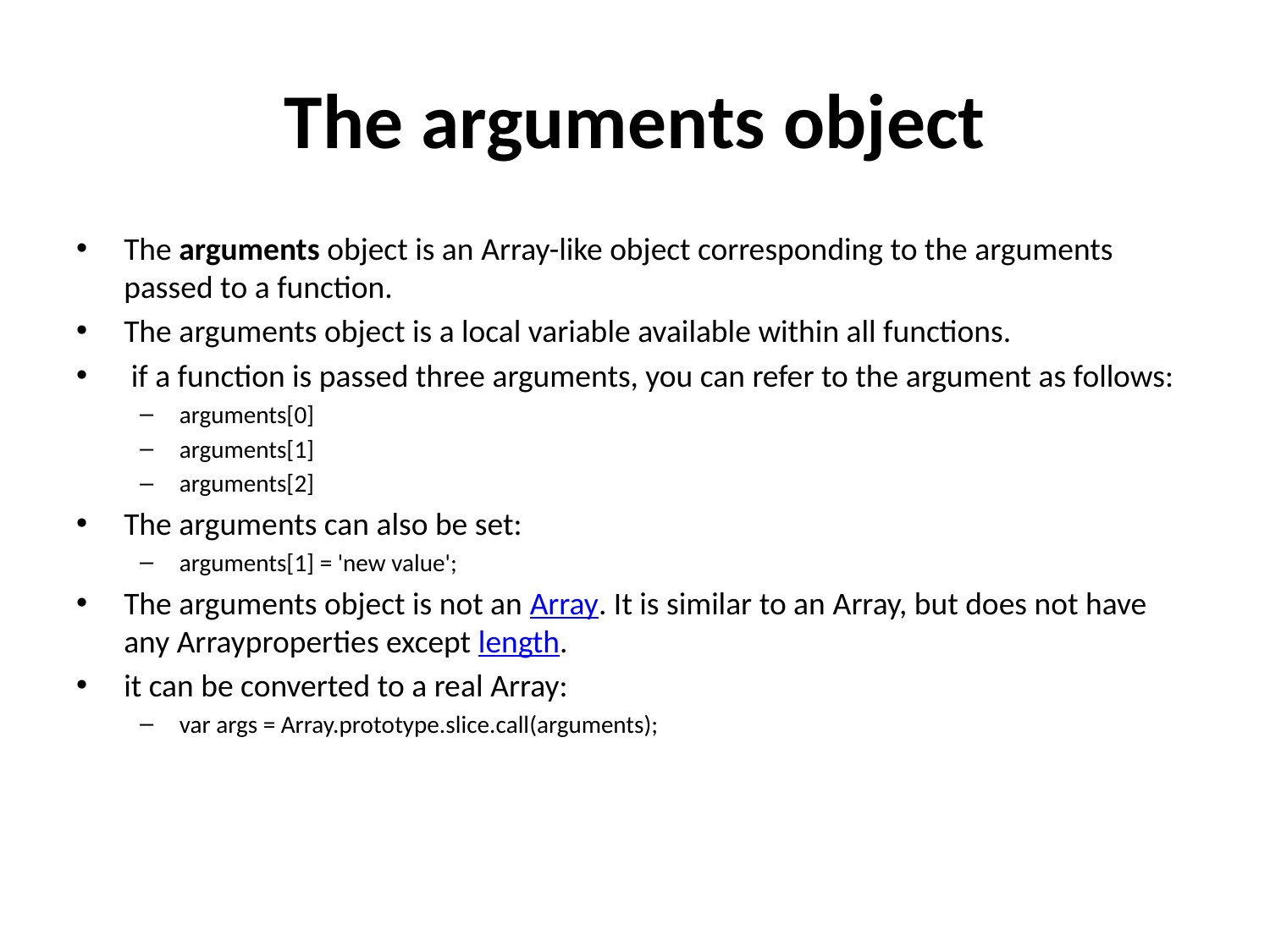

# The arguments object
The arguments object is an Array-like object corresponding to the arguments passed to a function.
The arguments object is a local variable available within all functions.
 if a function is passed three arguments, you can refer to the argument as follows:
arguments[0]
arguments[1]
arguments[2]
The arguments can also be set:
arguments[1] = 'new value';
The arguments object is not an Array. It is similar to an Array, but does not have any Arrayproperties except length.
it can be converted to a real Array:
var args = Array.prototype.slice.call(arguments);